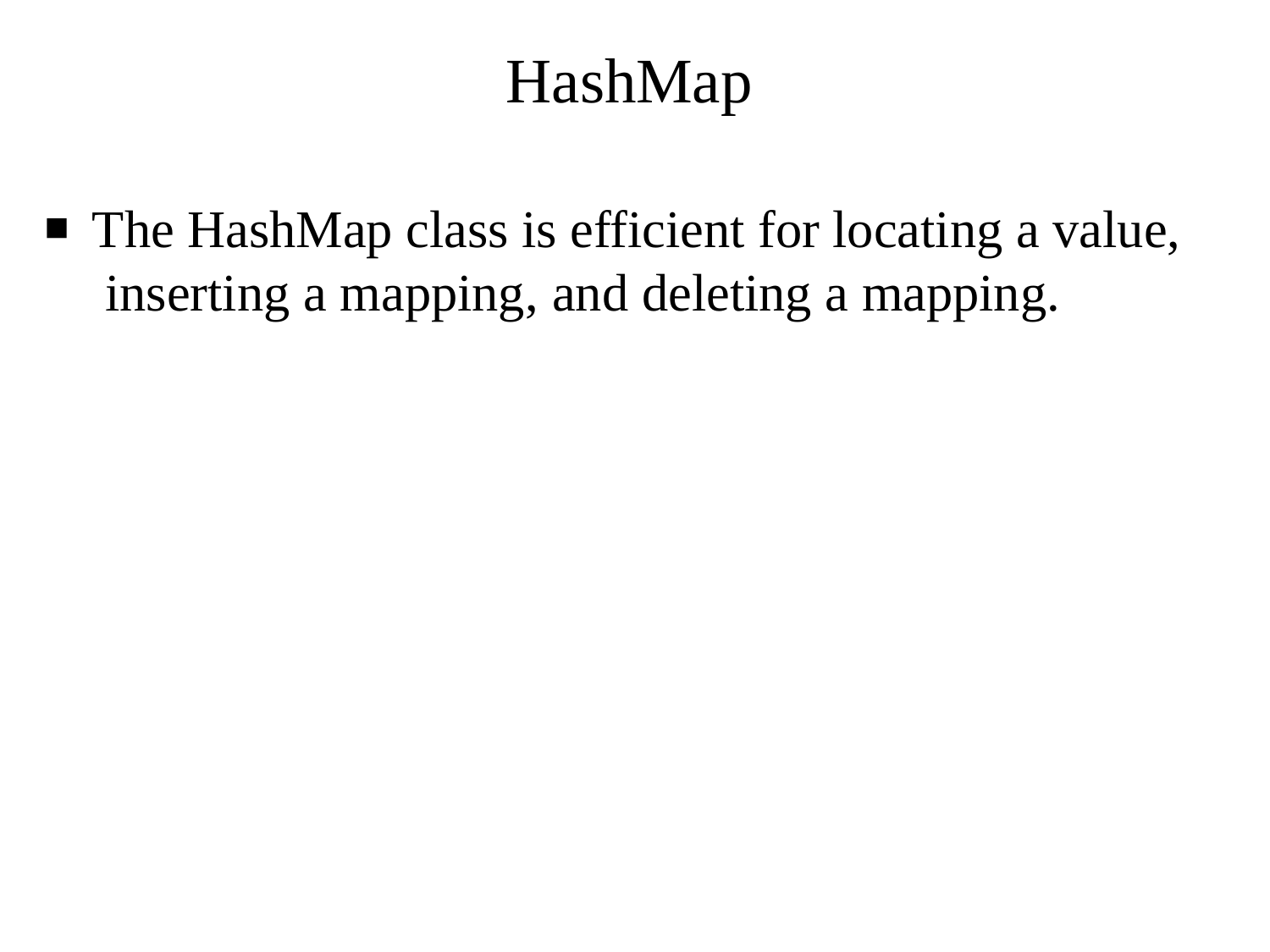

# HashMap
The HashMap class is efficient for locating a value,  inserting a mapping, and deleting a mapping.